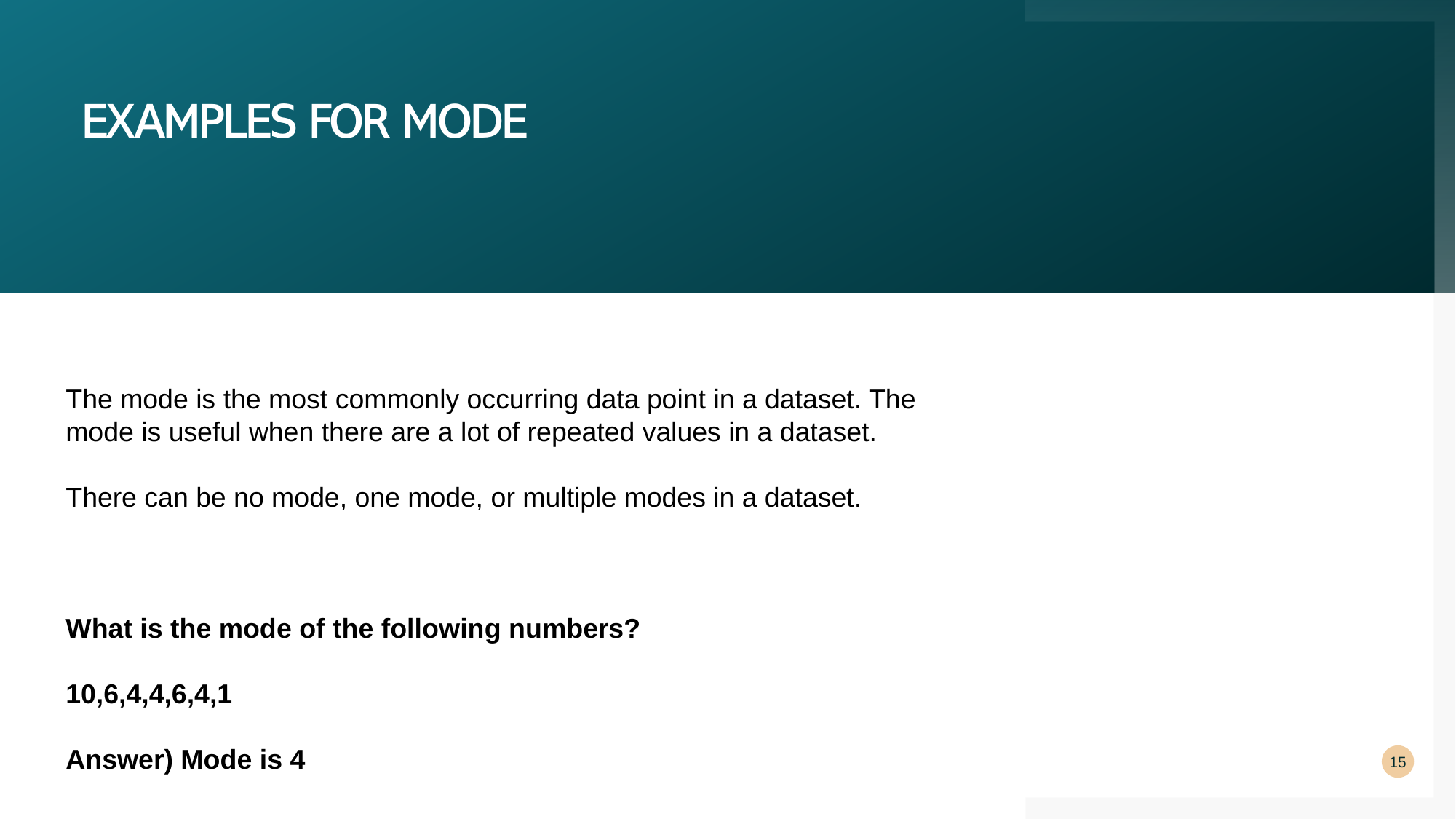

# Examples for MODE
The mode is the most commonly occurring data point in a dataset. The mode is useful when there are a lot of repeated values in a dataset.

There can be no mode, one mode, or multiple modes in a dataset.

What is the mode of the following numbers?

10,6,4,4,6,4,1

Answer) Mode is 4
15